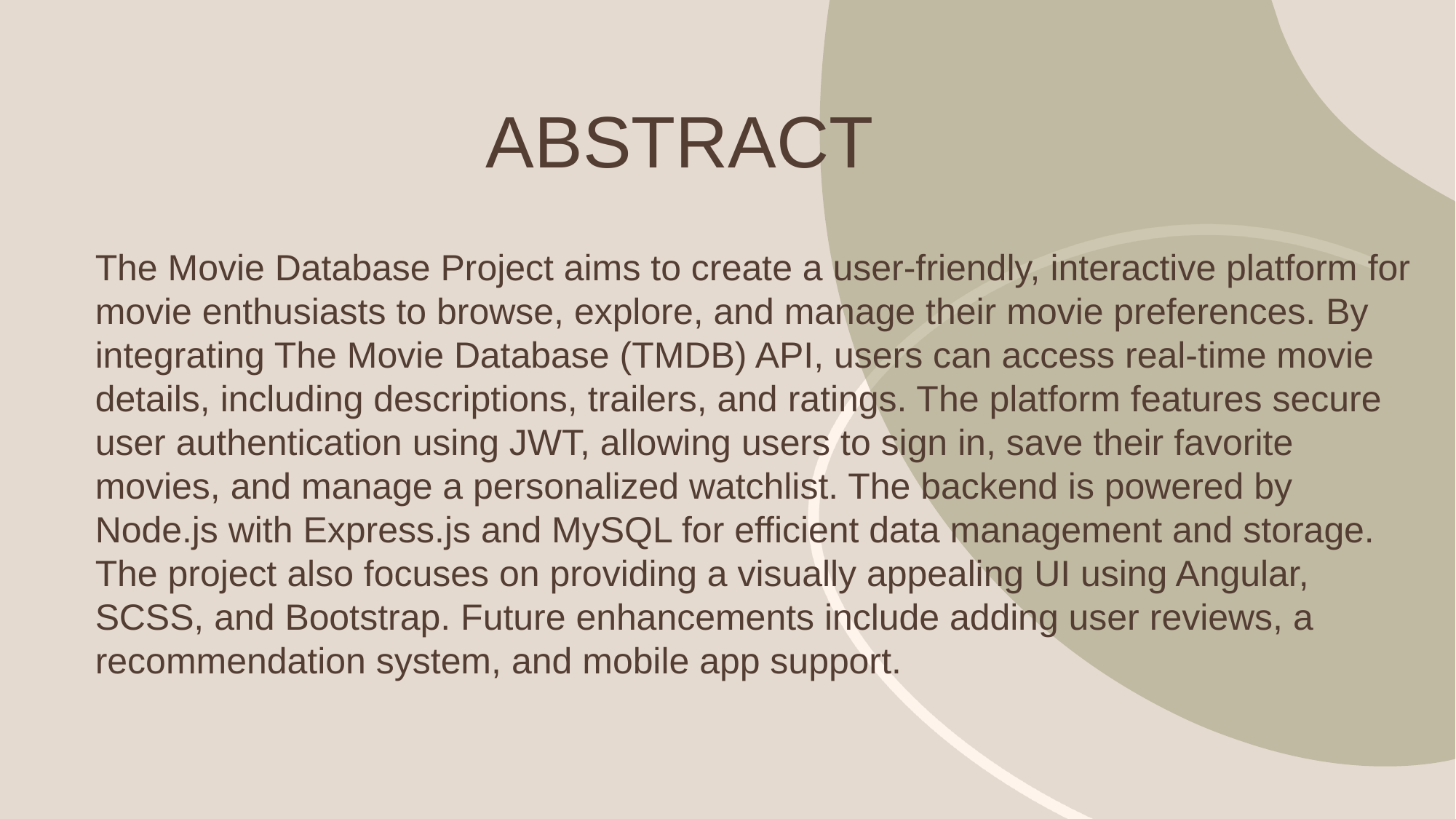

# ABSTRACT
The Movie Database Project aims to create a user-friendly, interactive platform for movie enthusiasts to browse, explore, and manage their movie preferences. By integrating The Movie Database (TMDB) API, users can access real-time movie details, including descriptions, trailers, and ratings. The platform features secure user authentication using JWT, allowing users to sign in, save their favorite movies, and manage a personalized watchlist. The backend is powered by Node.js with Express.js and MySQL for efficient data management and storage. The project also focuses on providing a visually appealing UI using Angular, SCSS, and Bootstrap. Future enhancements include adding user reviews, a recommendation system, and mobile app support.